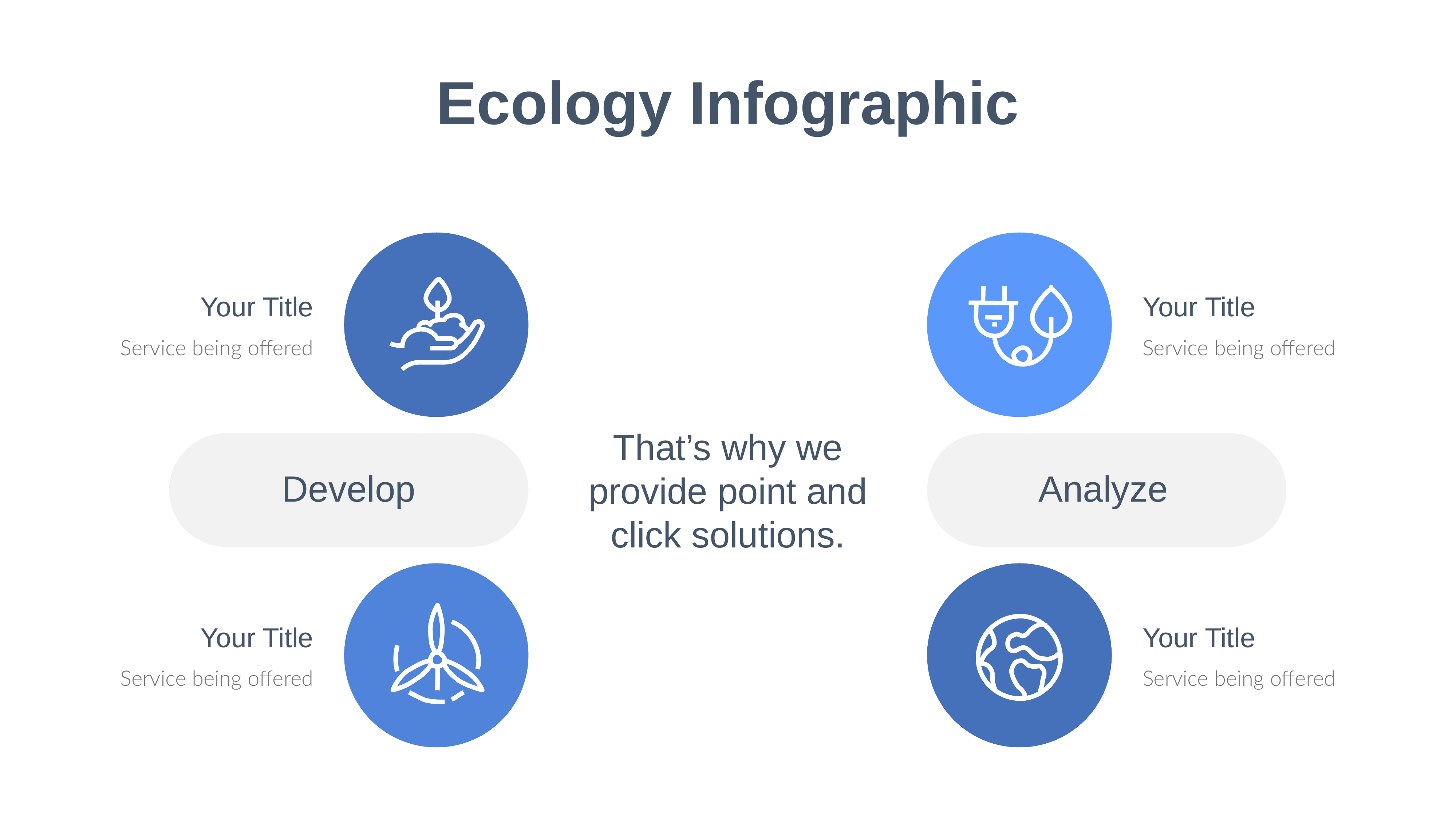

Ecology Infographic

Your Title
Your Title
Service being offered
Service being offered
That’s why we provide point and click solutions.

Develop

Analyze

Your Title
Your Title
Service being offered
Service being offered